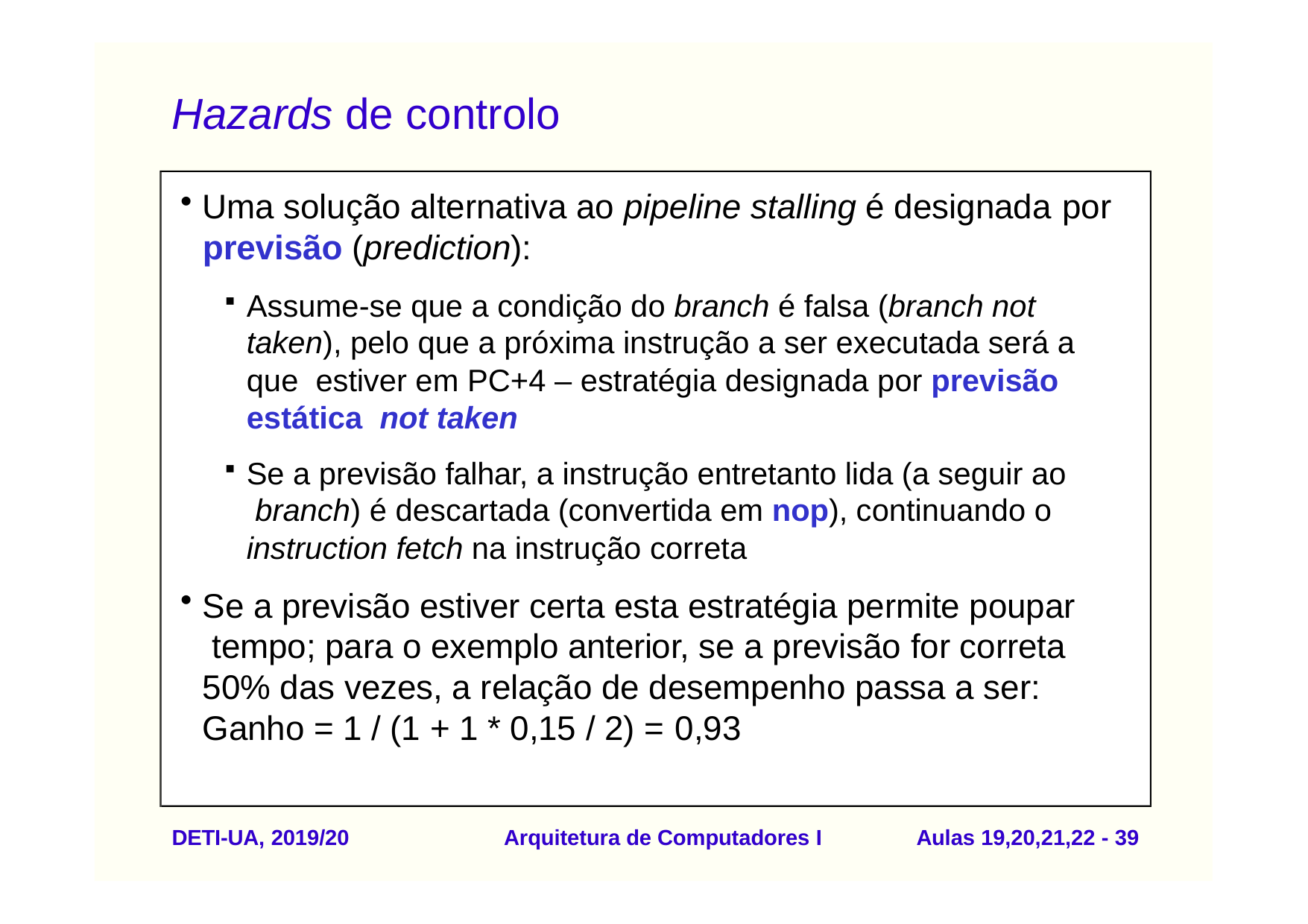

# Hazards de controlo

Uma solução alternativa ao pipeline stalling é designada por
previsão (prediction):
Assume-se que a condição do branch é falsa (branch not  taken), pelo que a próxima instrução a ser executada será a que  estiver em PC+4 – estratégia designada por previsão estática  not taken
Se a previsão falhar, a instrução entretanto lida (a seguir ao  branch) é descartada (convertida em nop), continuando o  instruction fetch na instrução correta
Se a previsão estiver certa esta estratégia permite poupar  tempo; para o exemplo anterior, se a previsão for correta  50% das vezes, a relação de desempenho passa a ser:  Ganho = 1 / (1 + 1 * 0,15 / 2) = 0,93
DETI-UA, 2019/20
Arquitetura de Computadores I
Aulas 19,20,21,22 - 39